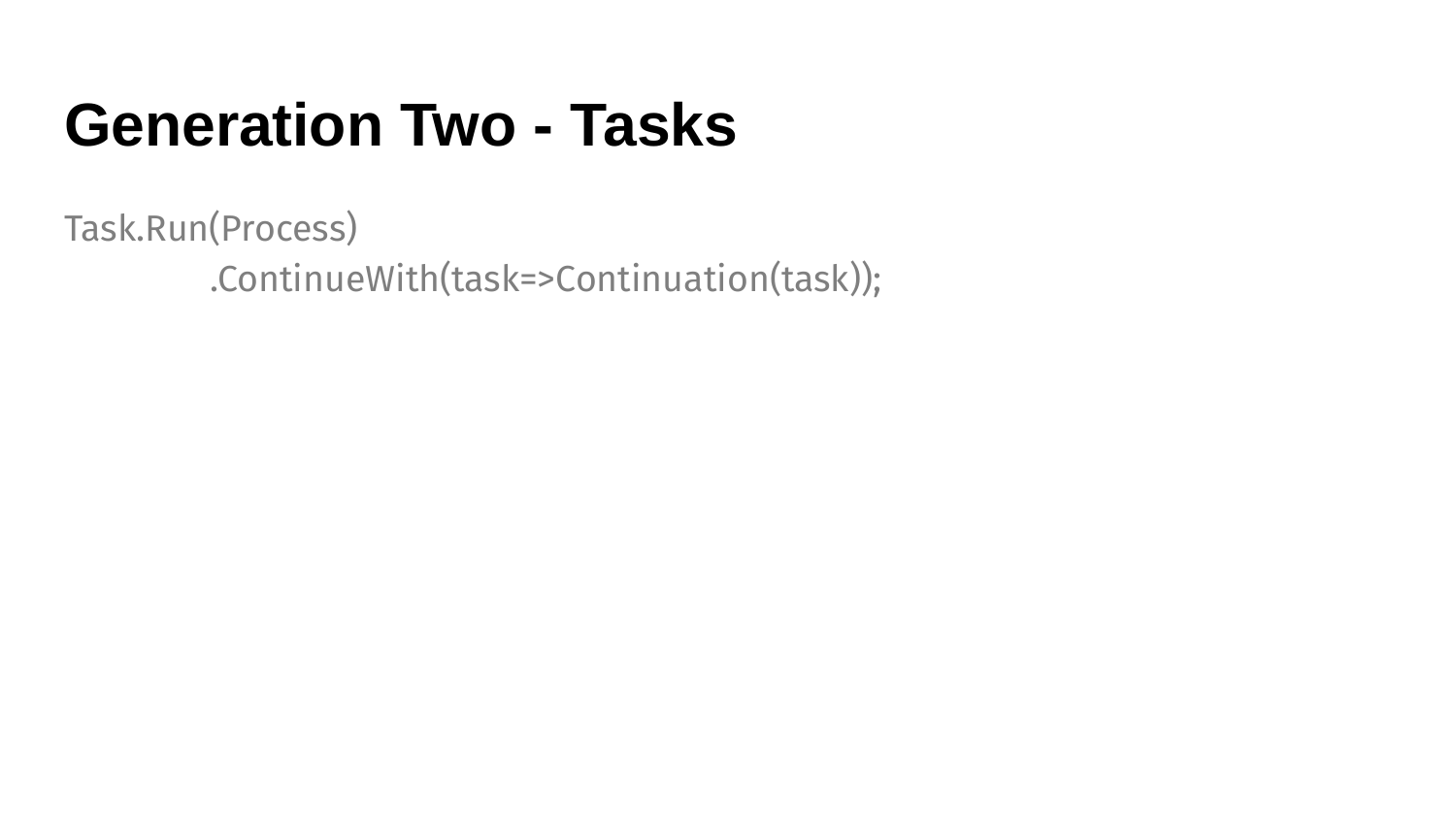

# Generation Two - Tasks
Task.Run(Process)
	.ContinueWith(task=>Continuation(task));